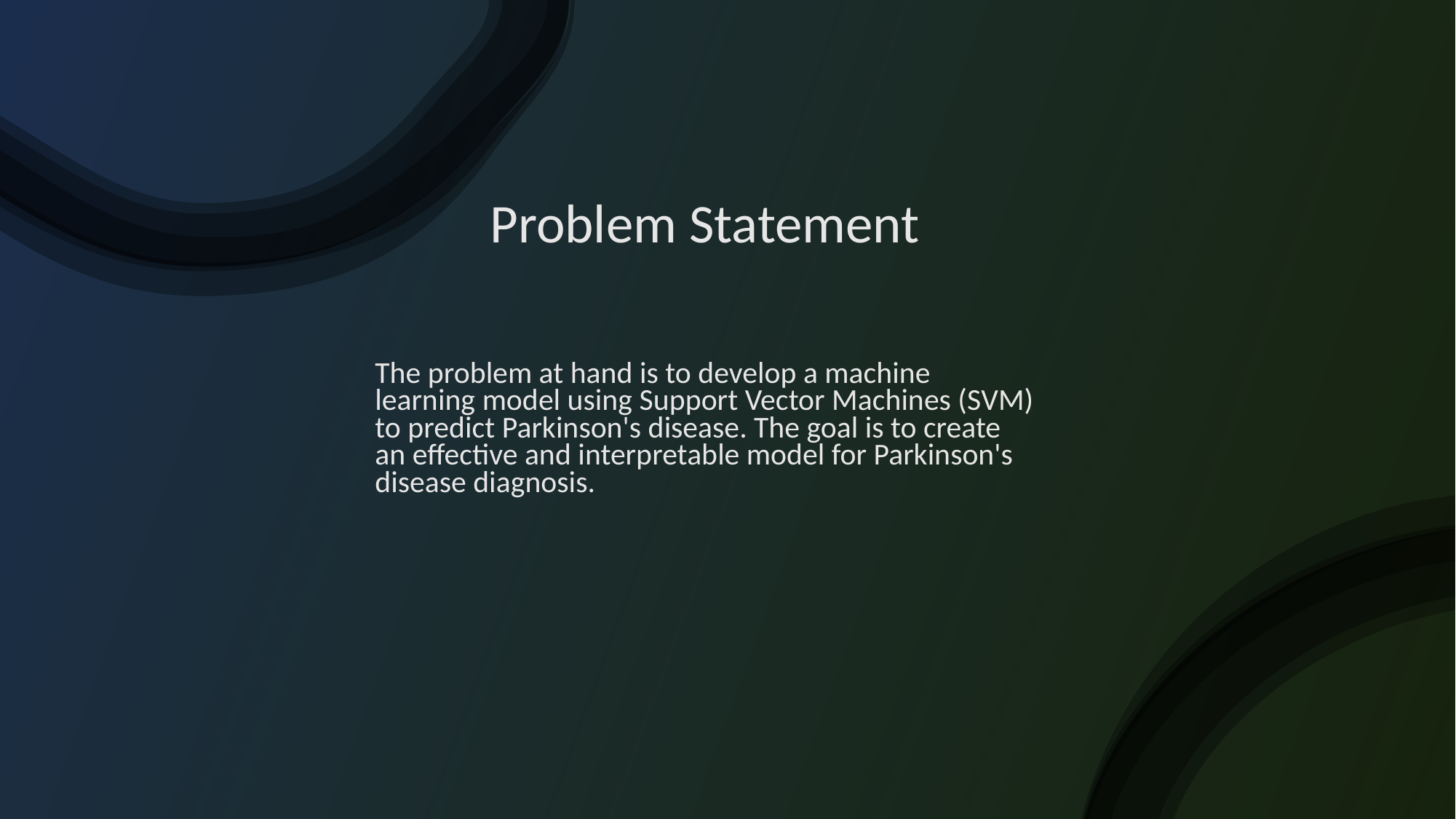

Problem Statement
The problem at hand is to develop a machine learning model using Support Vector Machines (SVM) to predict Parkinson's disease. The goal is to create an effective and interpretable model for Parkinson's disease diagnosis.